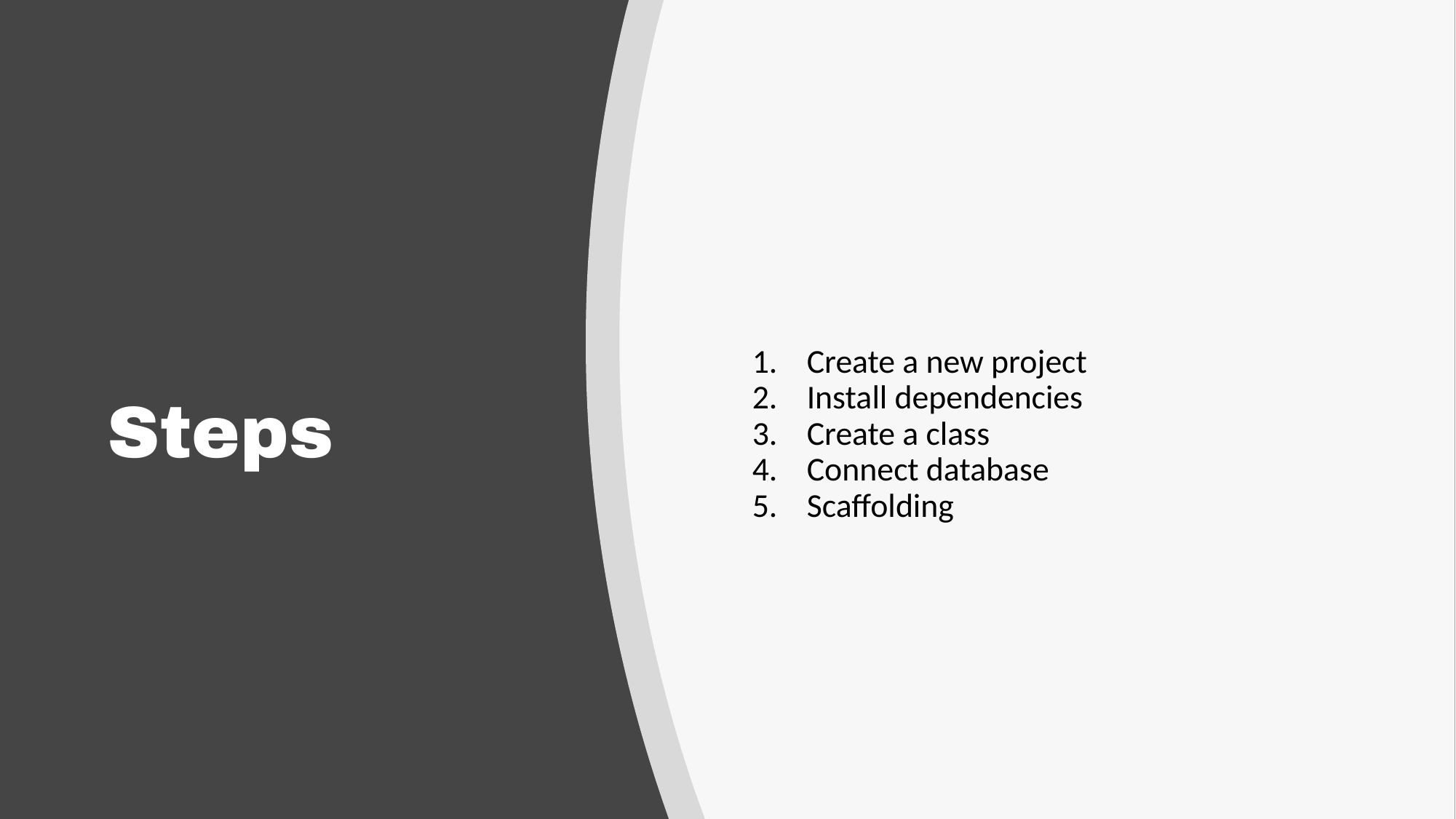

Create a new project
Install dependencies
Create a class
Connect database
Scaffolding
# Steps